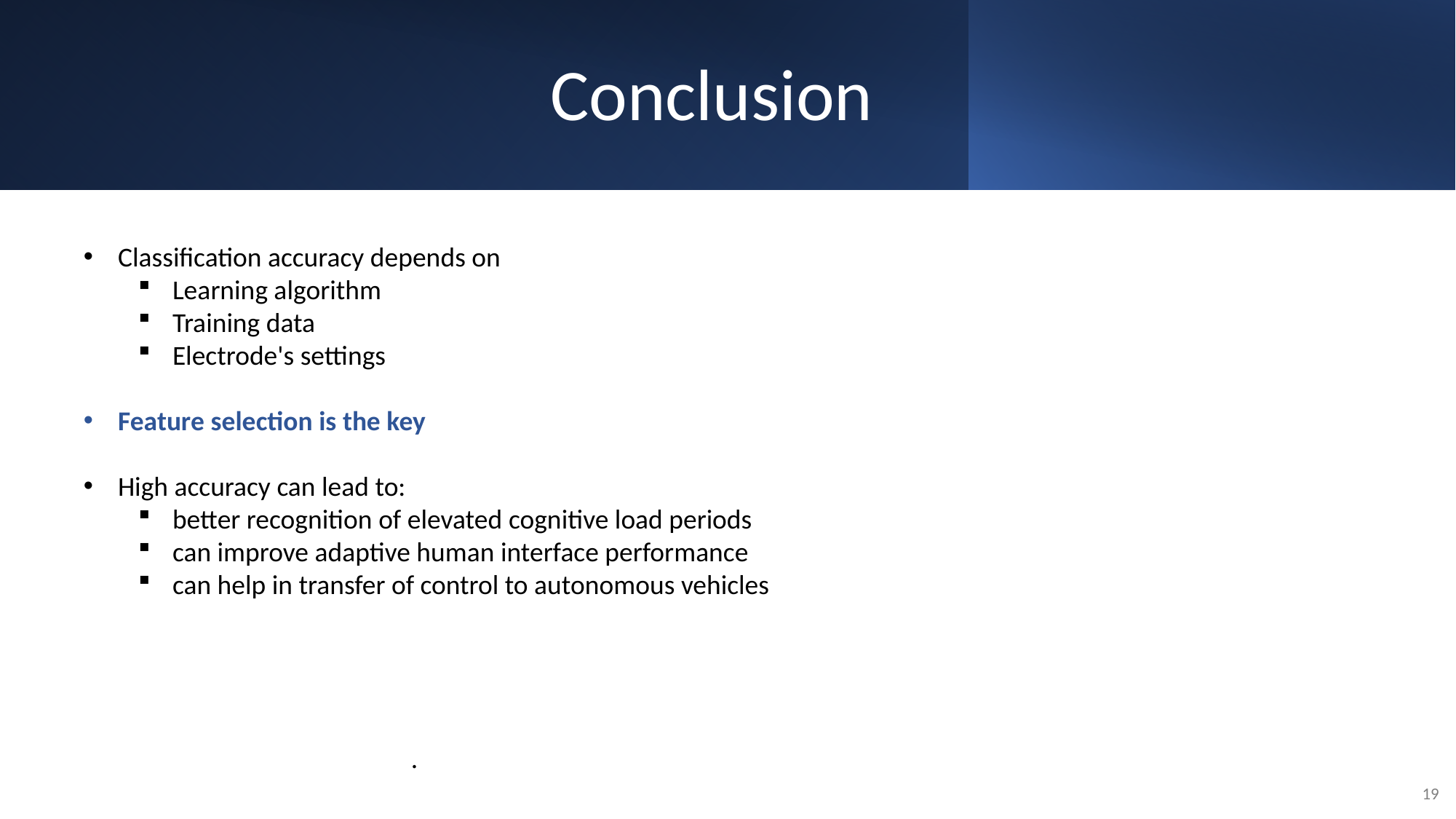

# Conclusion
Classification accuracy depends on
Learning algorithm
Training data
Electrode's settings

Feature selection is the key

High accuracy can lead to:
better recognition of elevated cognitive load periods
can improve adaptive human interface performance
can help in transfer of control to autonomous vehicles

.
19